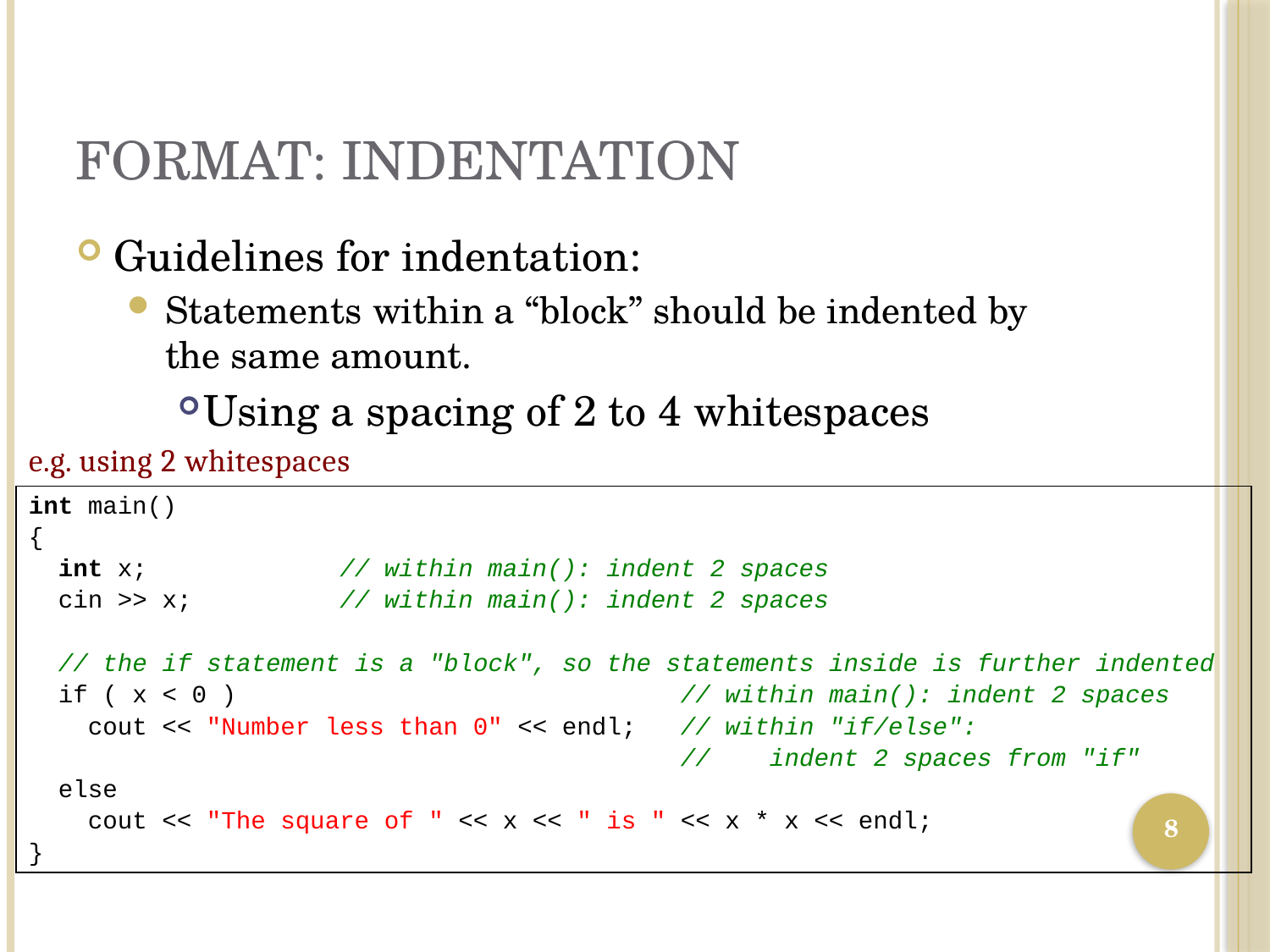

# Format: Indentation
Guidelines for indentation:
Statements within a “block” should be indented by the same amount.
Using a spacing of 2 to 4 whitespaces

e.g. using 2 whitespaces
int main()
{
  int x;             // within main(): indent 2 spaces
  cin >> x;          // within main(): indent 2 spaces

  // the if statement is a "block", so the statements inside is further indented
  if ( x < 0 )                              // within main(): indent 2 spaces
    cout << "Number less than 0" << endl;   // within "if/else":
                                            //    indent 2 spaces from "if"
  else
    cout << "The square of " << x << " is " << x * x << endl;
}
8